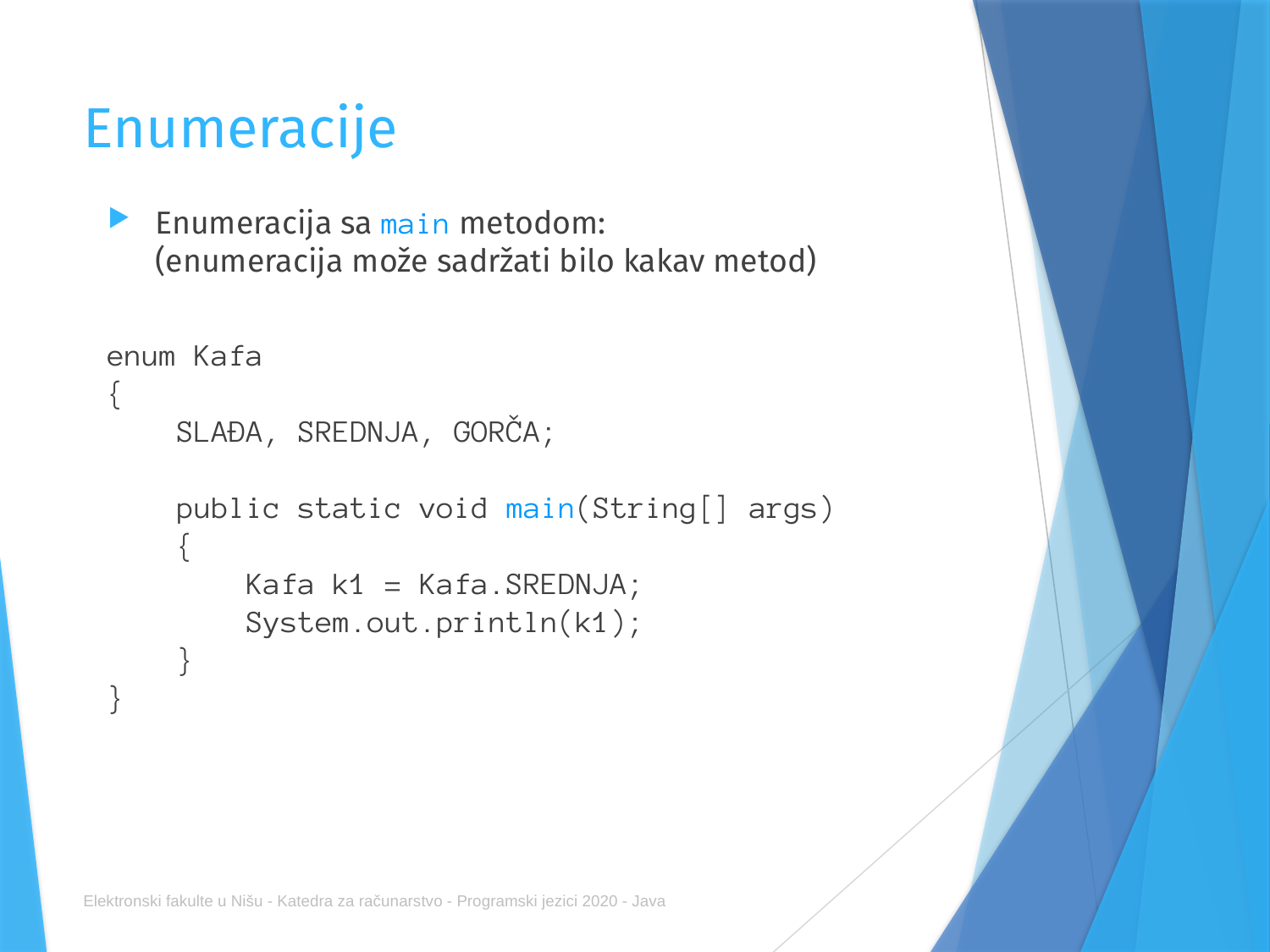

# Enumeracije
Enumeracija sa main metodom:
(enumeracija može sadržati bilo kakav metod)

enum Kafa
{
    SLAĐA, SREDNJA, GORČA;

    public static void main(String[] args)
    {
        Kafa k1 = Kafa.SREDNJA;
        System.out.println(k1);
    }
}

Elektronski fakulte u Nišu - Katedra za računarstvo - Programski jezici 2020 - Java